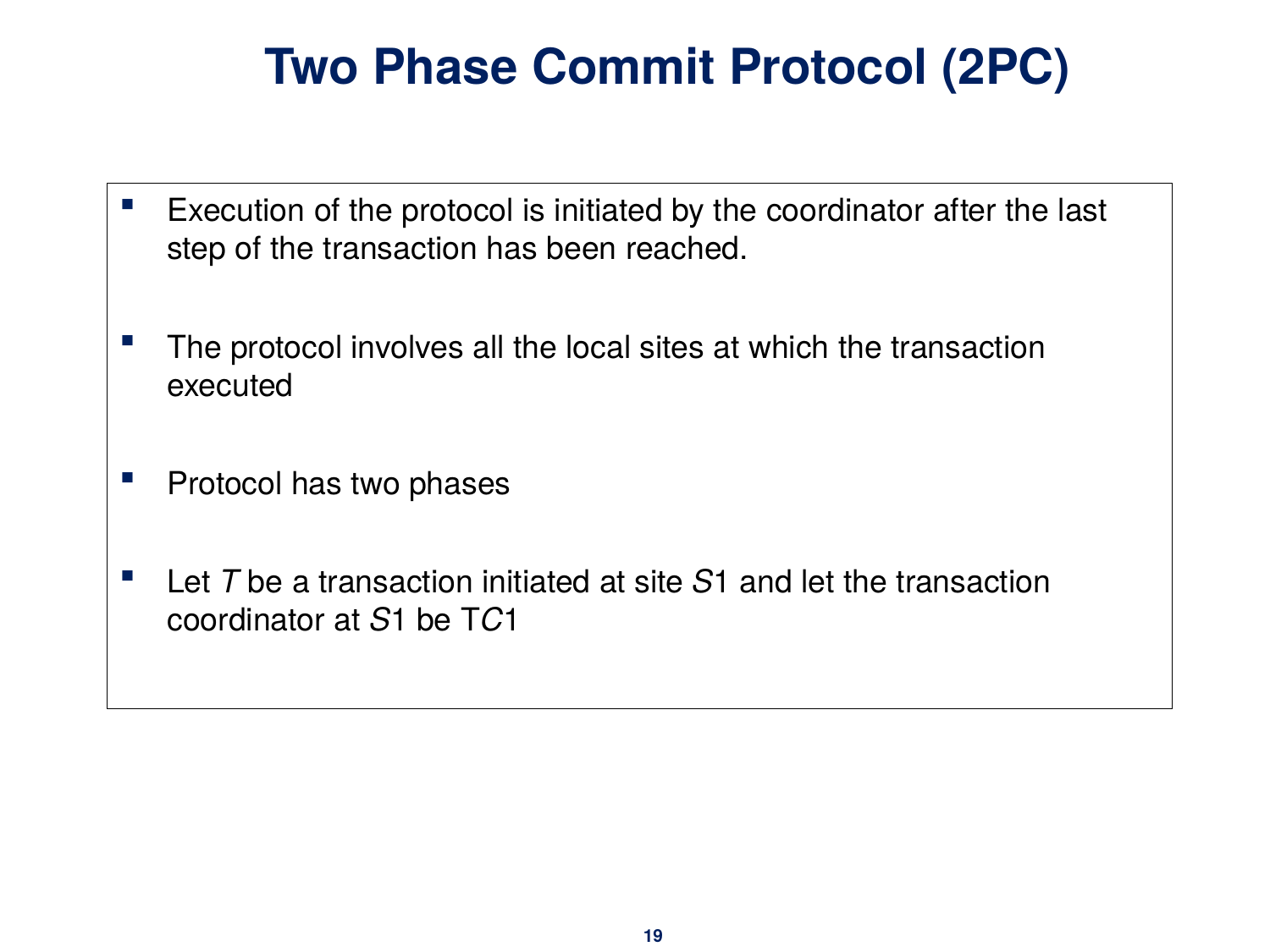

# Two Phase Commit Protocol (2PC)
Execution of the protocol is initiated by the coordinator after the last step of the transaction has been reached.

The protocol involves all the local sites at which the transaction executed

Protocol has two phases

Let T be a transaction initiated at site S1 and let the transaction coordinator at S1 be TC1